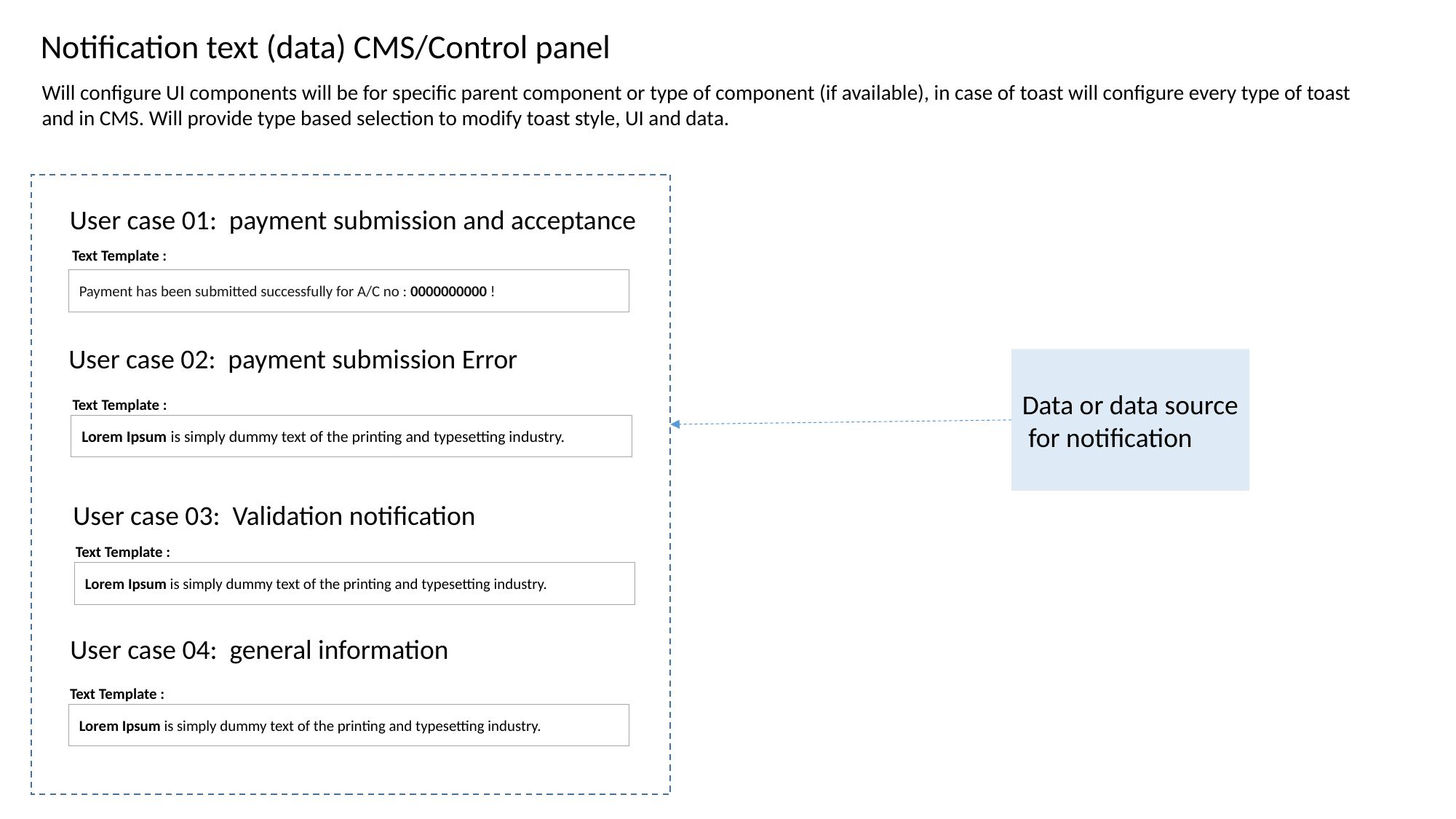

# Notification text (data) CMS/Control panel
Will configure UI components will be for specific parent component or type of component (if available), in case of toast will configure every type of toast and in CMS. Will provide type based selection to modify toast style, UI and data.

User case 01:  payment submission and acceptance
Text Template :
Payment has been submitted successfully for A/C no : 0000000000 !
User case 02:  payment submission Error

Data or data source
 for notification

Text Template :
Lorem Ipsum is simply dummy text of the printing and typesetting industry.
User case 03:  Validation notification
Text Template :
Lorem Ipsum is simply dummy text of the printing and typesetting industry.
User case 04:  general information
Text Template :
Lorem Ipsum is simply dummy text of the printing and typesetting industry.